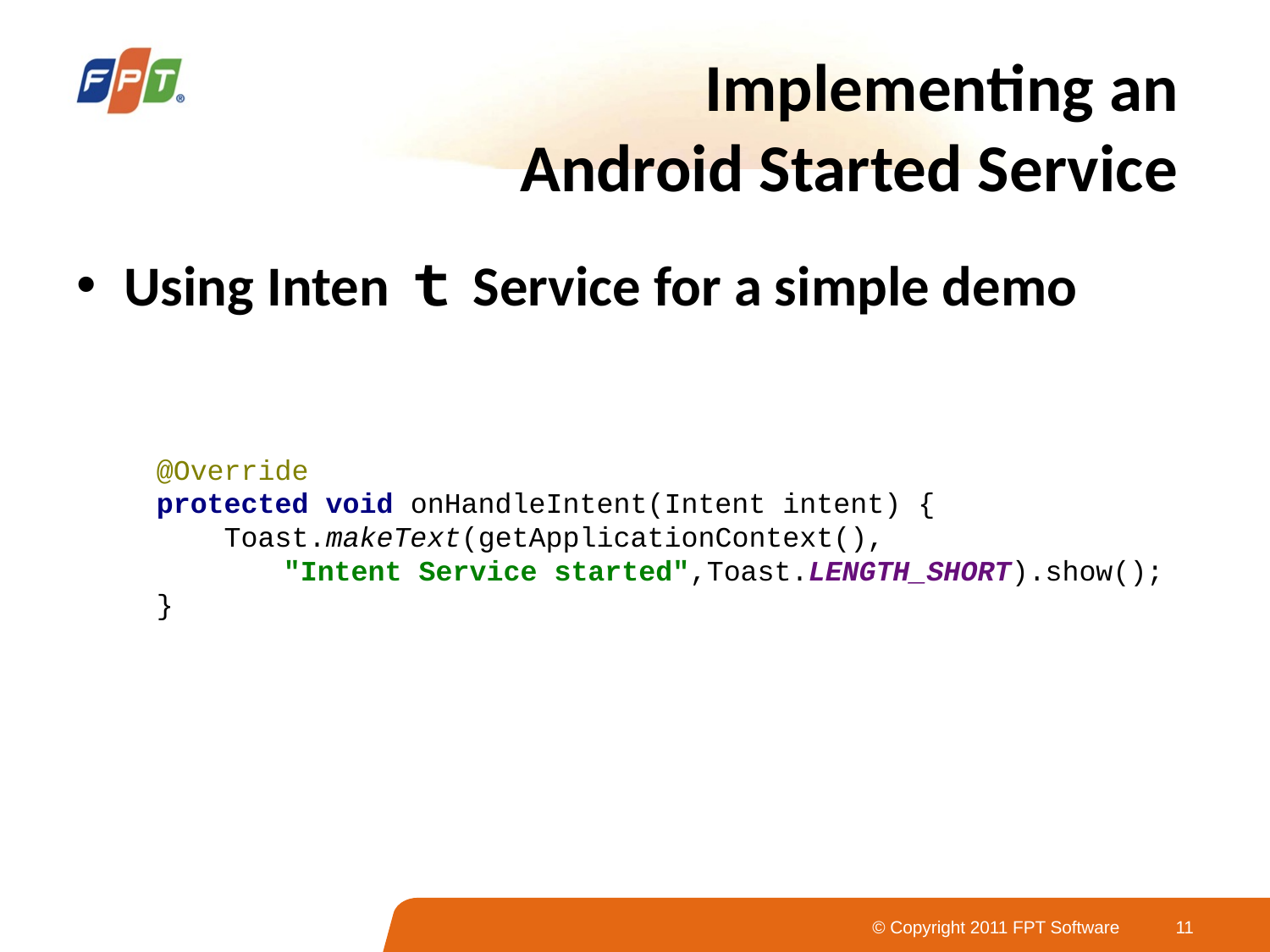

# Implementing an Android Started Service
Using IntenｔService for a simple demo
@Override
protected void onHandleIntent(Intent intent) {
    Toast.makeText(getApplicationContext(),
	"Intent Service started",Toast.LENGTH_SHORT).show();
}